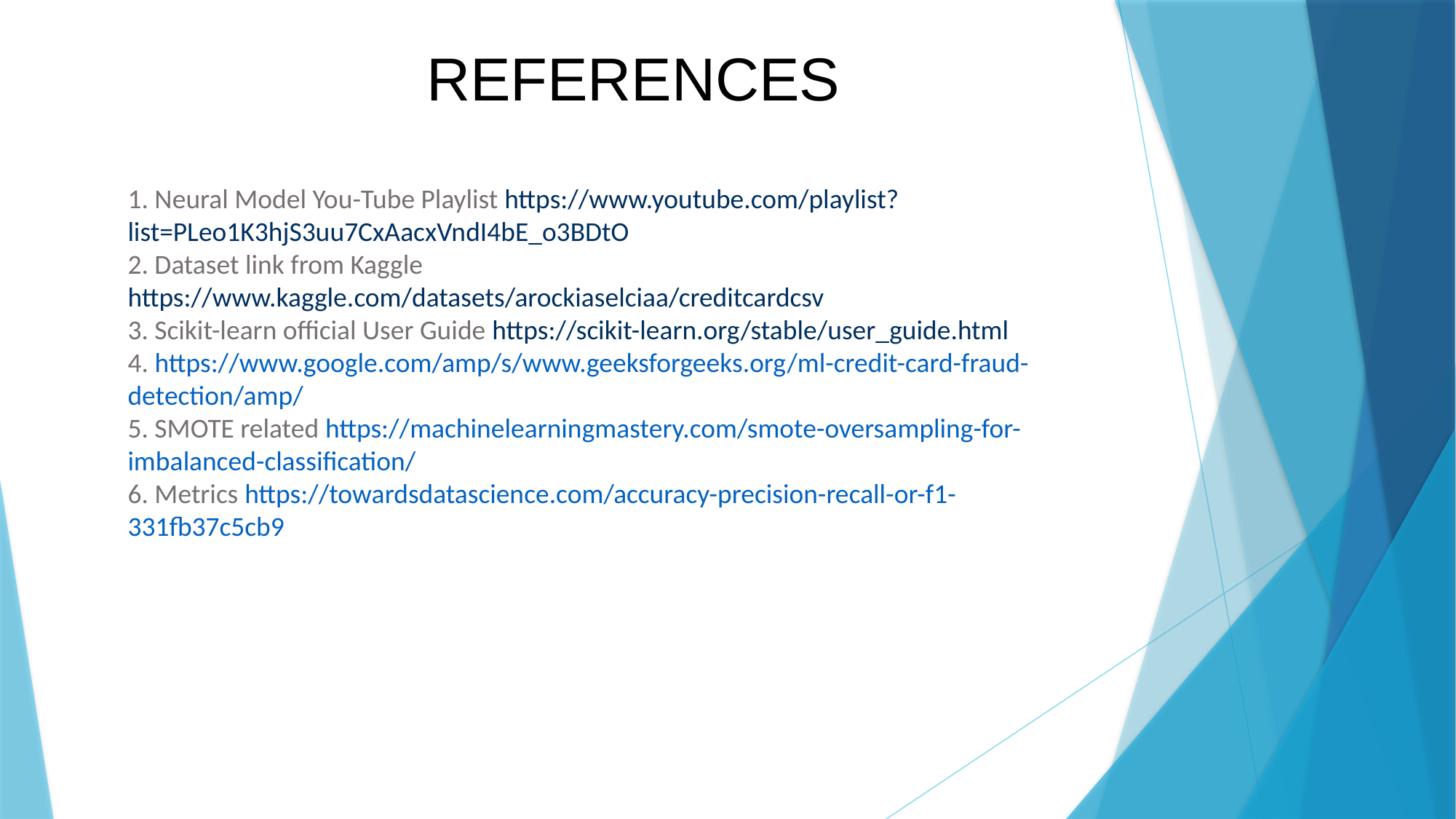

REFERENCES

1. Neural Model You-Tube Playlist https://www.youtube.com/playlist?list=PLeo1K3hjS3uu7CxAacxVndI4bE_o3BDtO
2. Dataset link from Kaggle https://www.kaggle.com/datasets/arockiaselciaa/creditcardcsv
3. Scikit-learn official User Guide https://scikit-learn.org/stable/user_guide.html
4. https://www.google.com/amp/s/www.geeksforgeeks.org/ml-credit-card-fraud-detection/amp/
5. SMOTE related https://machinelearningmastery.com/smote-oversampling-for-imbalanced-classification/
6. Metrics https://towardsdatascience.com/accuracy-precision-recall-or-f1-331fb37c5cb9